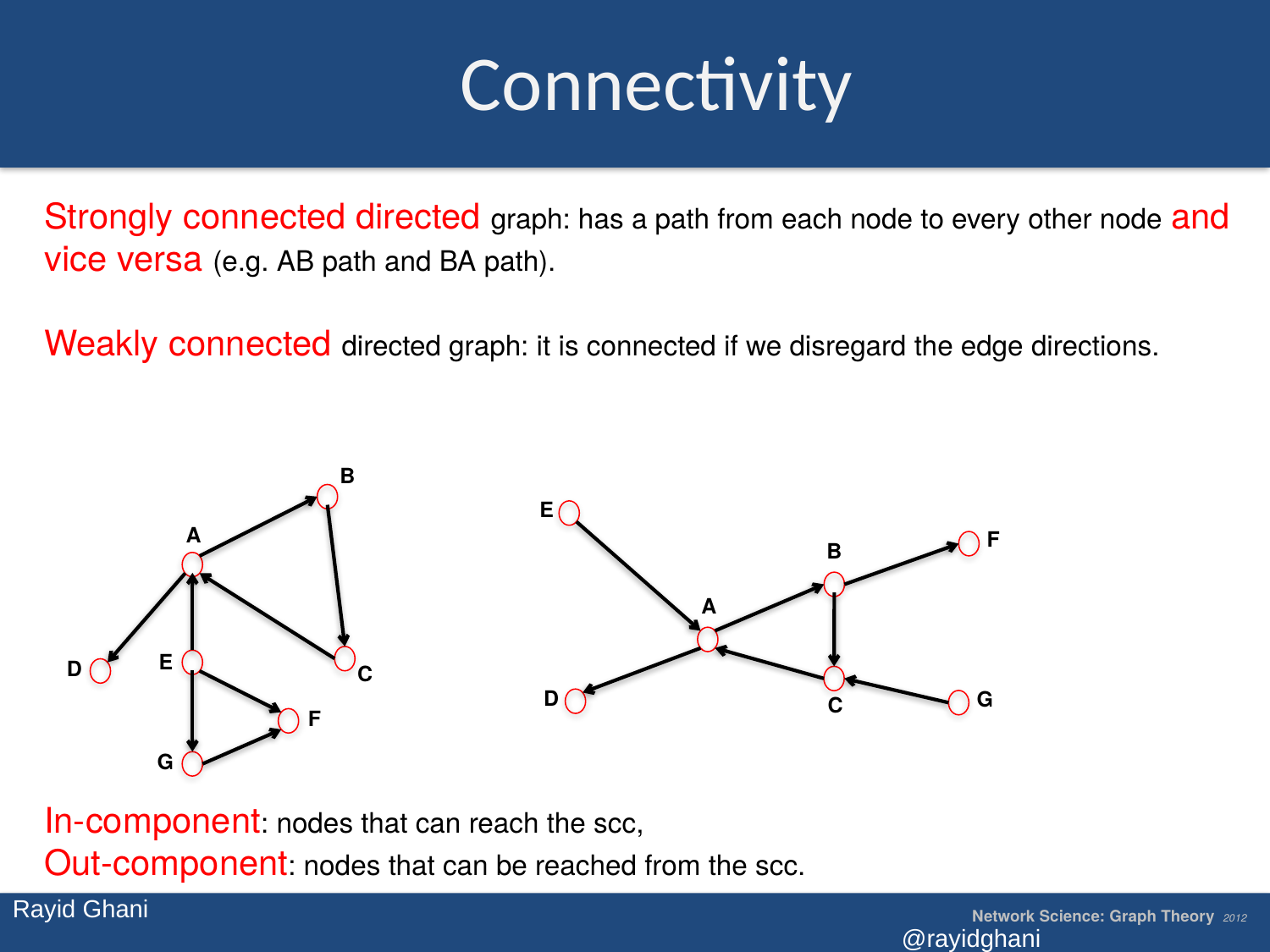

# Connectivity
Strongly connected directed graph: has a path from each node to every other node and vice versa (e.g. AB path and BA path).

Weakly connected directed graph: it is connected if we disregard the edge directions.
B

E

A
F

B

A

E

D

C

D
G

C
F

G

In-component: nodes that can reach the scc,
Out-component: nodes that can be reached from the scc.
Network Science: Graph Theory   2012